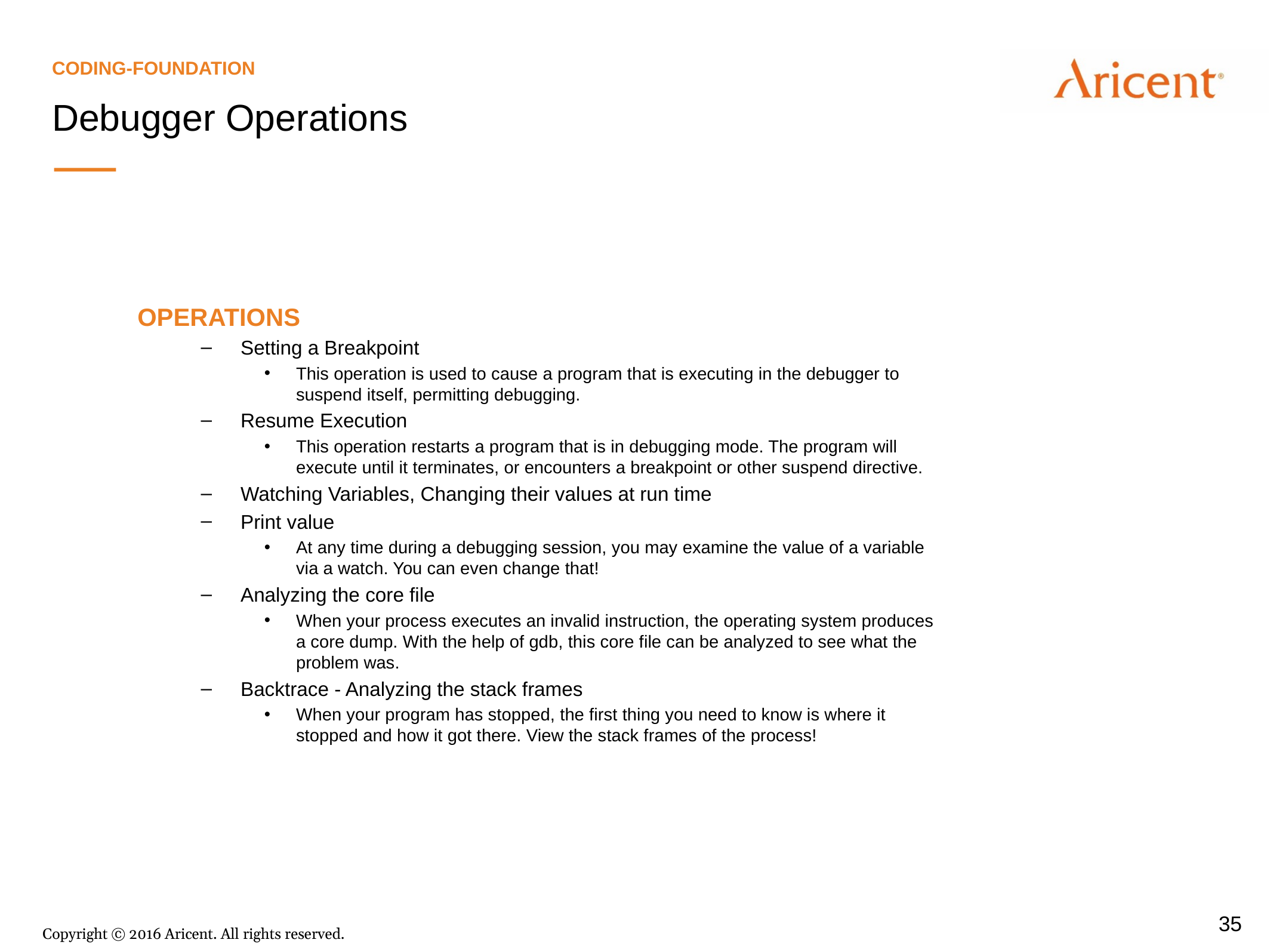

Coding-foundation
Debugger Operations
Operations
Setting a Breakpoint
This operation is used to cause a program that is executing in the debugger to suspend itself, permitting debugging.
Resume Execution
This operation restarts a program that is in debugging mode. The program will execute until it terminates, or encounters a breakpoint or other suspend directive.
Watching Variables, Changing their values at run time
Print value
At any time during a debugging session, you may examine the value of a variable via a watch. You can even change that!
Analyzing the core file
When your process executes an invalid instruction, the operating system produces a core dump. With the help of gdb, this core file can be analyzed to see what the problem was.
Backtrace - Analyzing the stack frames
When your program has stopped, the first thing you need to know is where it stopped and how it got there. View the stack frames of the process!